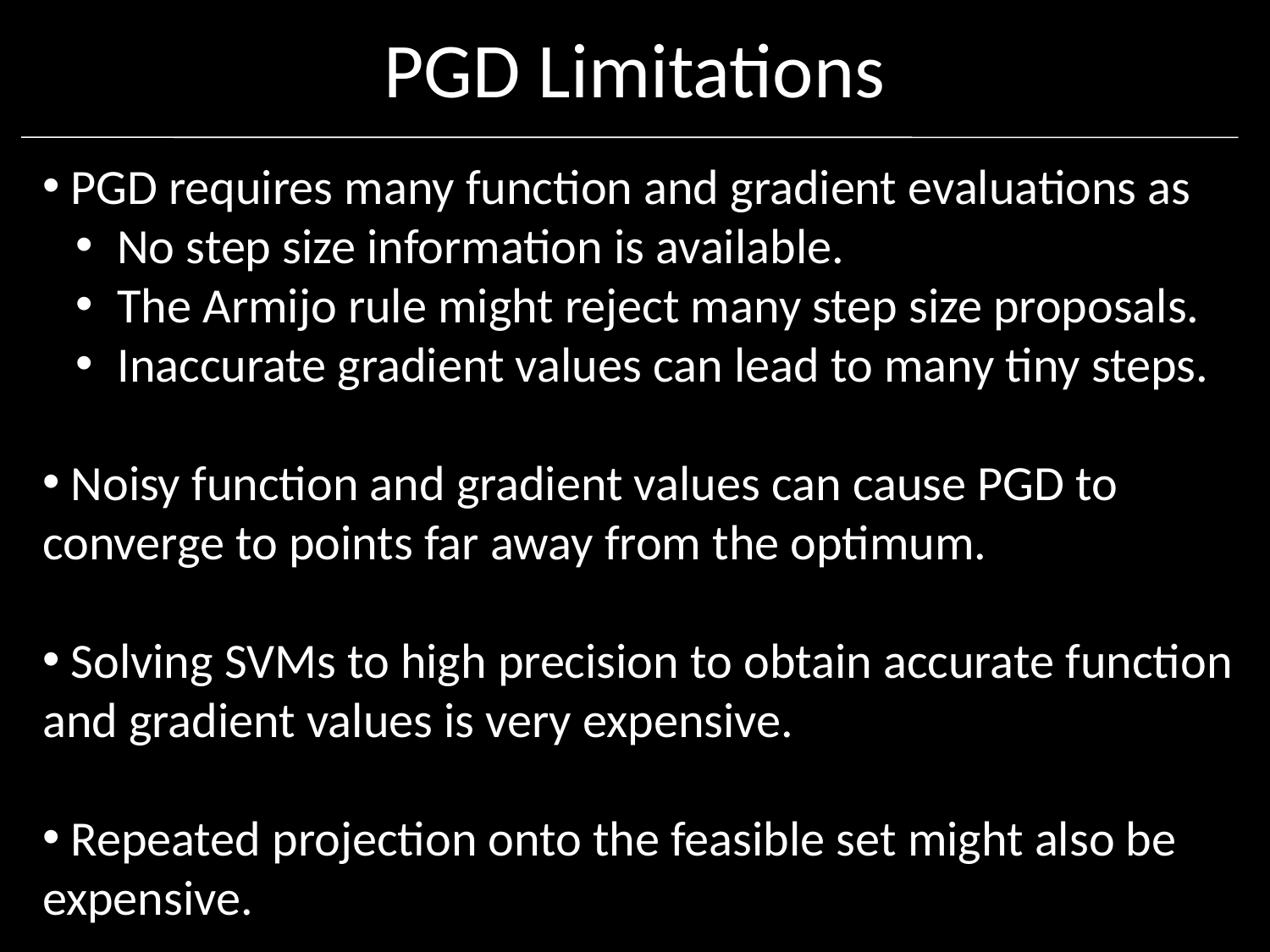

# PGD Limitations

 PGD requires many function and gradient evaluations as
 No step size information is available.
 The Armijo rule might reject many step size proposals.
 Inaccurate gradient values can lead to many tiny steps.

 Noisy function and gradient values can cause PGD to   converge to points far away from the optimum.

 Solving SVMs to high precision to obtain accurate function and gradient values is very expensive.

 Repeated projection onto the feasible set might also be expensive.